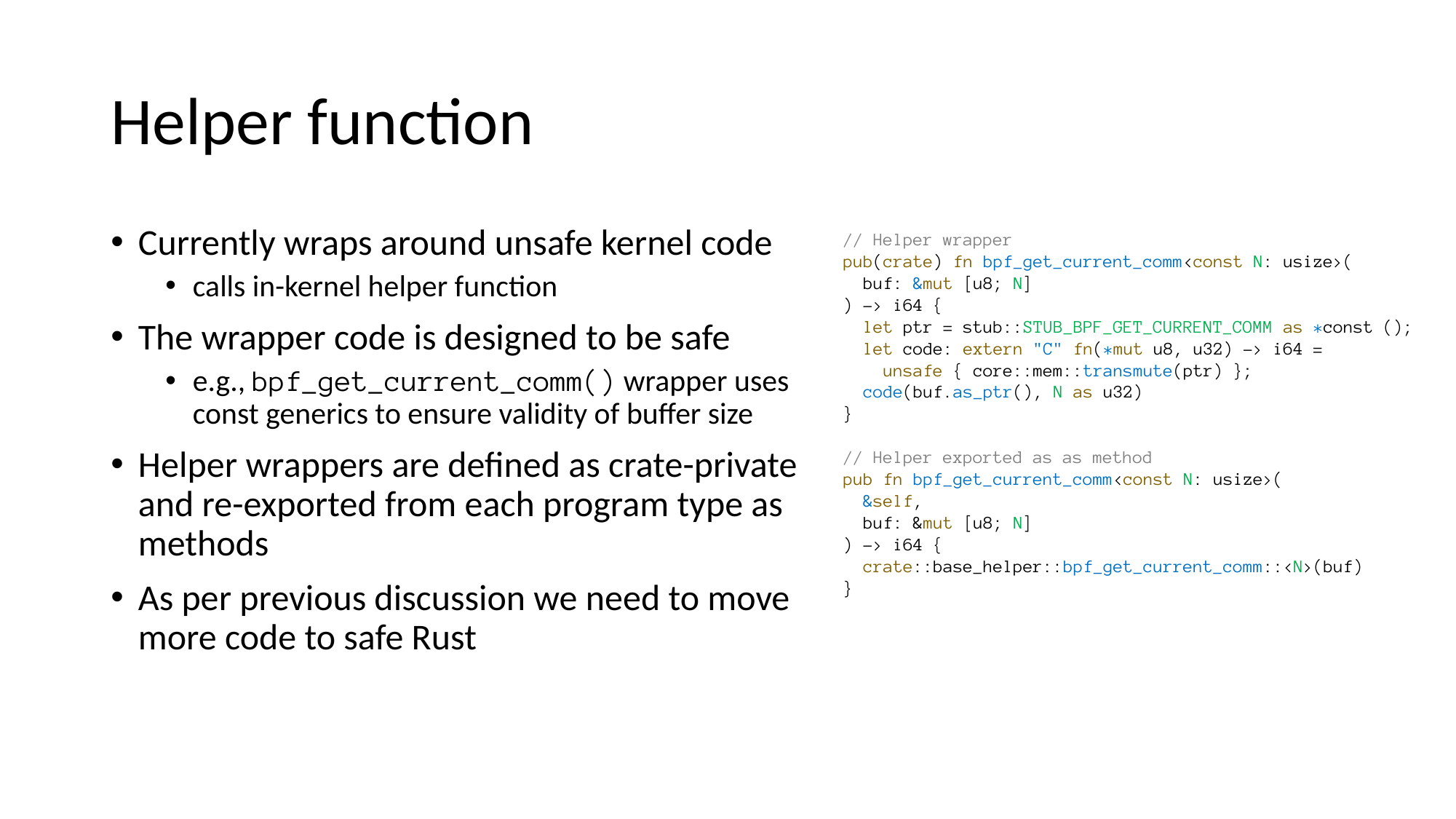

# Helper function
Currently wraps around unsafe kernel code
calls in-kernel helper function
The wrapper code is designed to be safe
e.g., bpf_get_current_comm() wrapper uses const generics to ensure validity of buffer size
Helper wrappers are defined as crate-private and re-exported from each program type as methods
As per previous discussion we need to move more code to safe Rust
// Helper wrapper
pub(crate) fn bpf_get_current_comm<const N: usize>(
  buf: &mut [u8; N]
) -> i64 {
  let ptr = stub::STUB_BPF_GET_CURRENT_COMM as *const ();
  let code: extern "C" fn(*mut u8, u32) -> i64 =
    unsafe { core::mem::transmute(ptr) };
  code(buf.as_ptr(), N as u32)
}

// Helper exported as as method
pub fn bpf_get_current_comm<const N: usize>(
  &self,
  buf: &mut [u8; N]
) -> i64 {
  crate::base_helper::bpf_get_current_comm::<N>(buf)
}